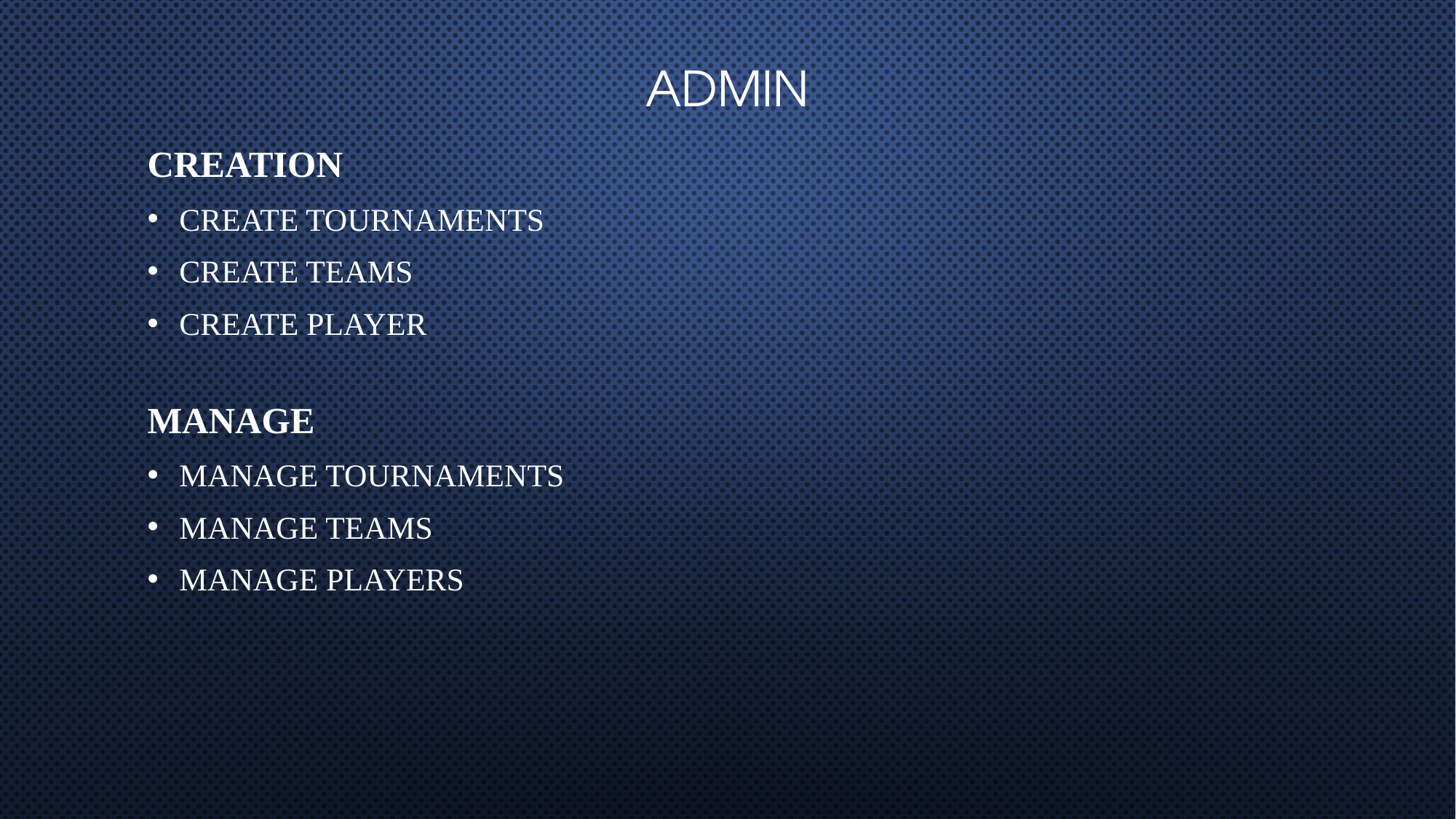

# Admin
Creation
Create Tournaments
Create Teams
Create Player

Manage
Manage Tournaments
Manage Teams
Manage Players

Fixtures

Result

News